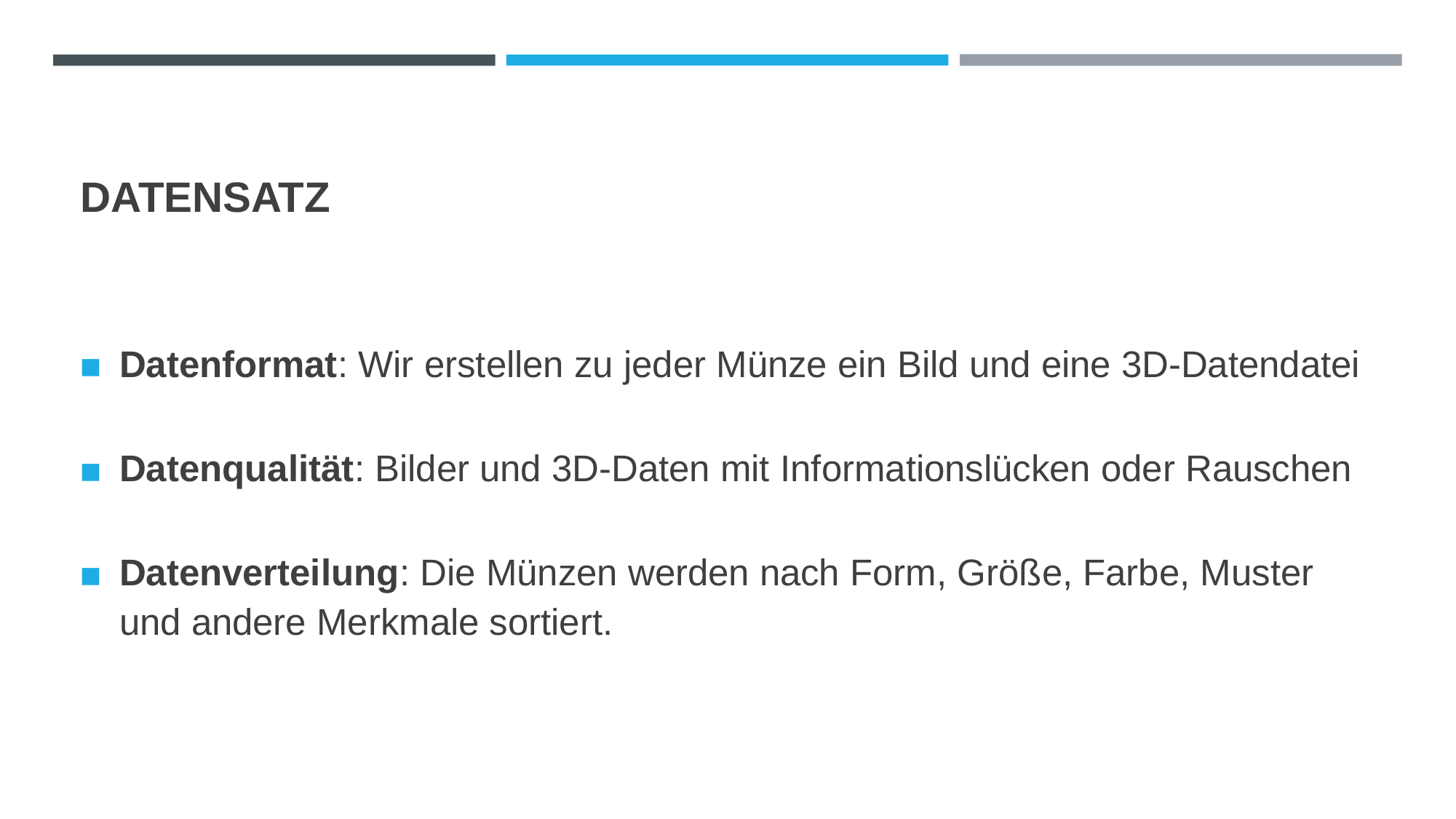

# DATENSATZ

Datenformat: Wir erstellen zu jeder Münze ein Bild und eine 3D-Datendatei
Datenqualität: Bilder und 3D-Daten mit Informationslücken oder Rauschen
Datenverteilung: Die Münzen werden nach Form, Größe, Farbe, Muster und andere Merkmale sortiert.